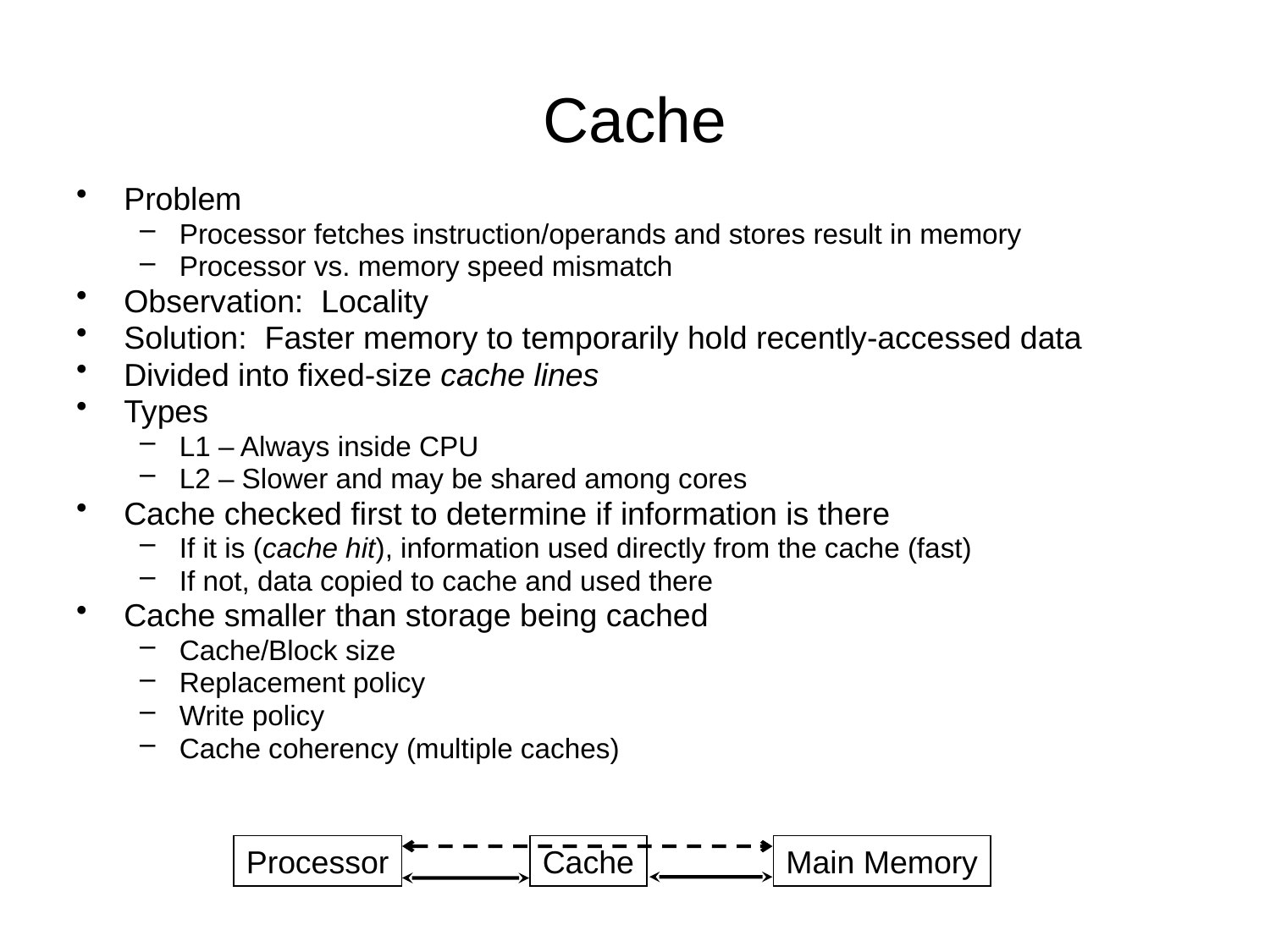

# Cache
Problem
Processor fetches instruction/operands and stores result in memory
Processor vs. memory speed mismatch
Observation:  Locality
Solution:  Faster memory to temporarily hold recently-accessed data
Divided into fixed-size cache lines
Types
L1 – Always inside CPU
L2 – Slower and may be shared among cores
Cache checked first to determine if information is there
If it is (cache hit), information used directly from the cache (fast)
If not, data copied to cache and used there
Cache smaller than storage being cached
Cache/Block size
Replacement policy
Write policy
Cache coherency (multiple caches)
Processor
Cache
Main Memory